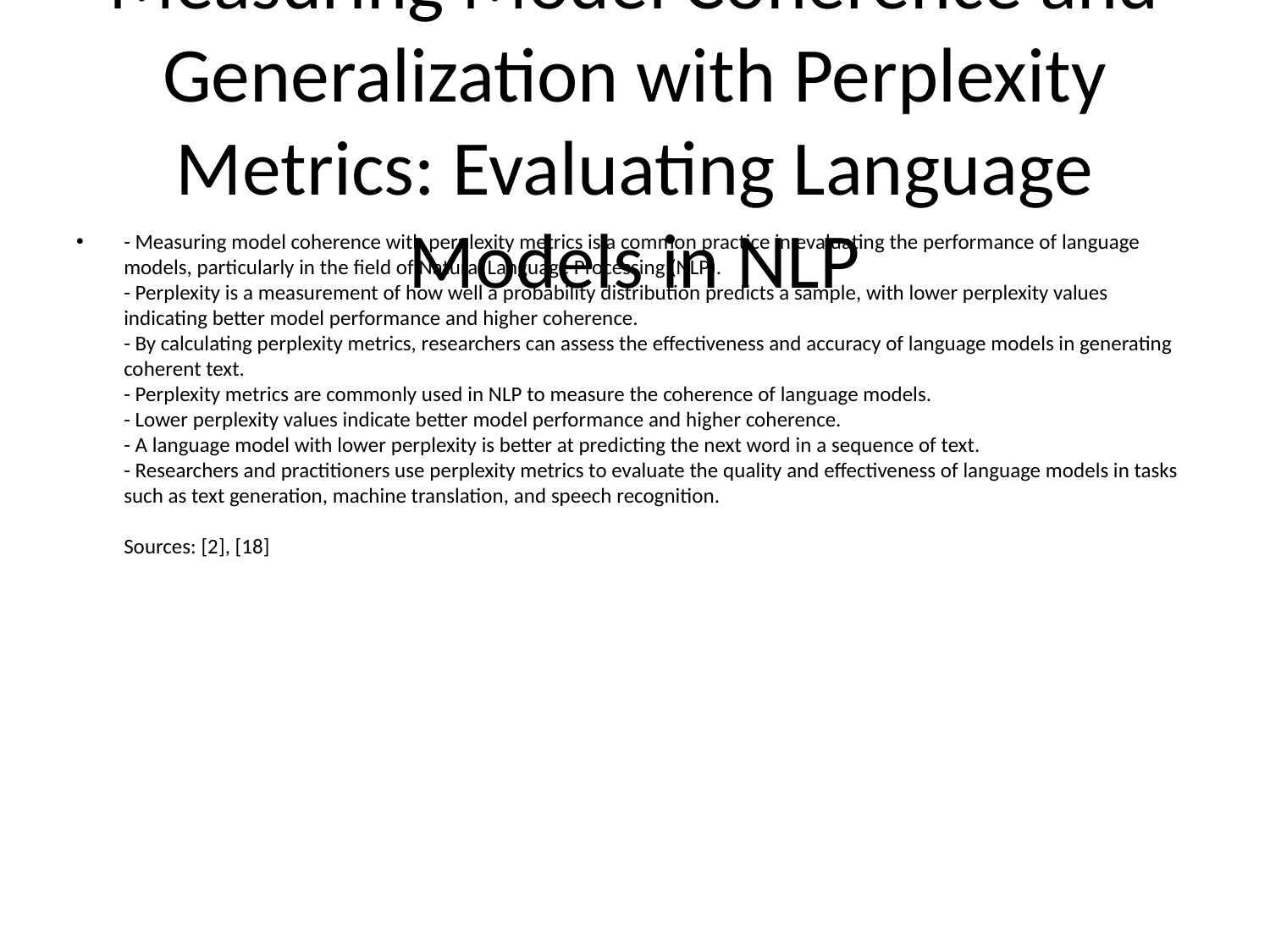

# Measuring Model Coherence and Generalization with Perplexity Metrics: Evaluating Language Models in NLP
- Measuring model coherence with perplexity metrics is a common practice in evaluating the performance of language models, particularly in the field of Natural Language Processing (NLP).
- Perplexity is a measurement of how well a probability distribution predicts a sample, with lower perplexity values indicating better model performance and higher coherence.
- By calculating perplexity metrics, researchers can assess the effectiveness and accuracy of language models in generating coherent text.
- Perplexity metrics are commonly used in NLP to measure the coherence of language models.
- Lower perplexity values indicate better model performance and higher coherence.
- A language model with lower perplexity is better at predicting the next word in a sequence of text.
- Researchers and practitioners use perplexity metrics to evaluate the quality and effectiveness of language models in tasks such as text generation, machine translation, and speech recognition.
Sources: [2], [18]